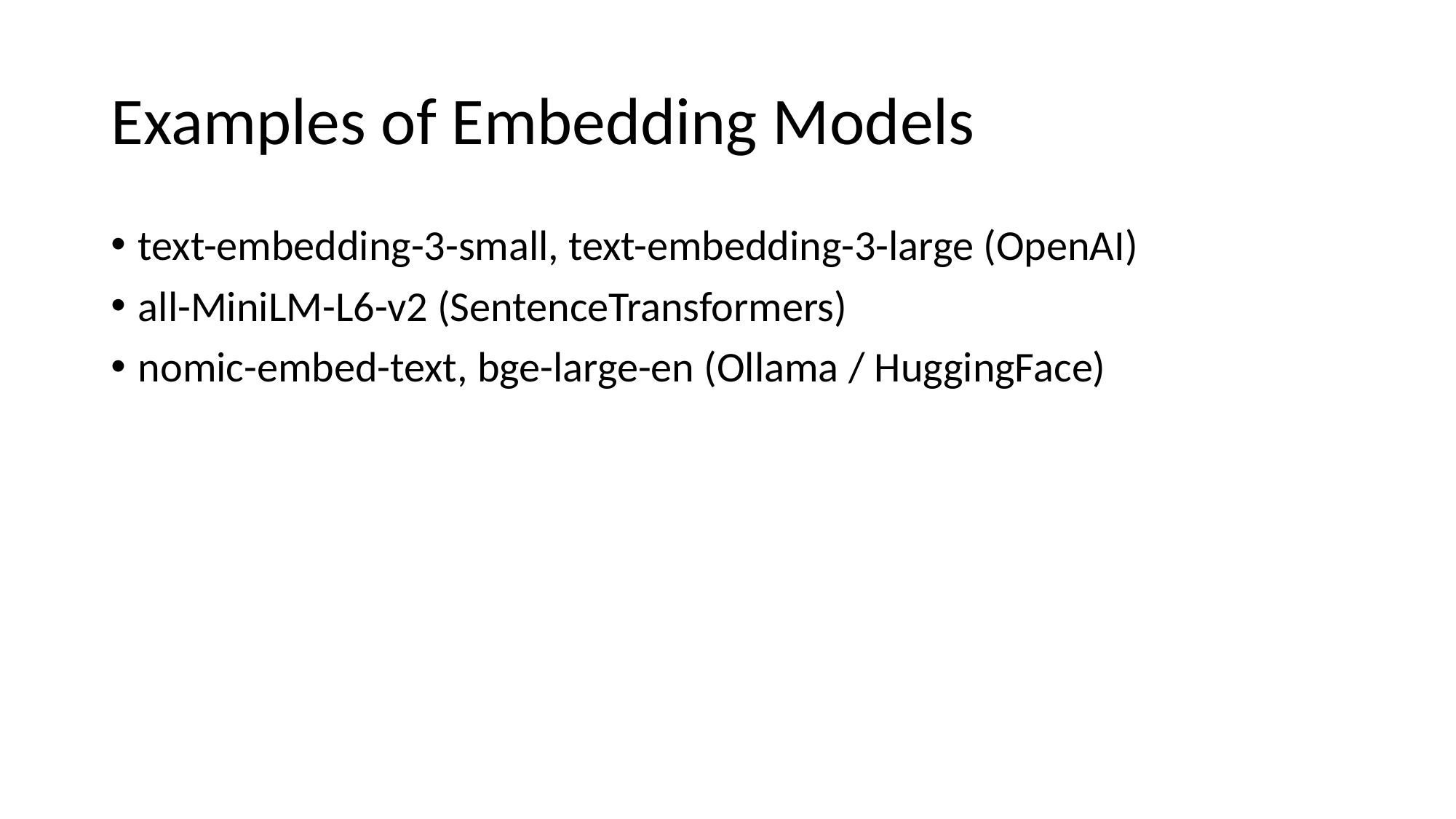

# Examples of Embedding Models
text-embedding-3-small, text-embedding-3-large (OpenAI)
all-MiniLM-L6-v2 (SentenceTransformers)
nomic-embed-text, bge-large-en (Ollama / HuggingFace)